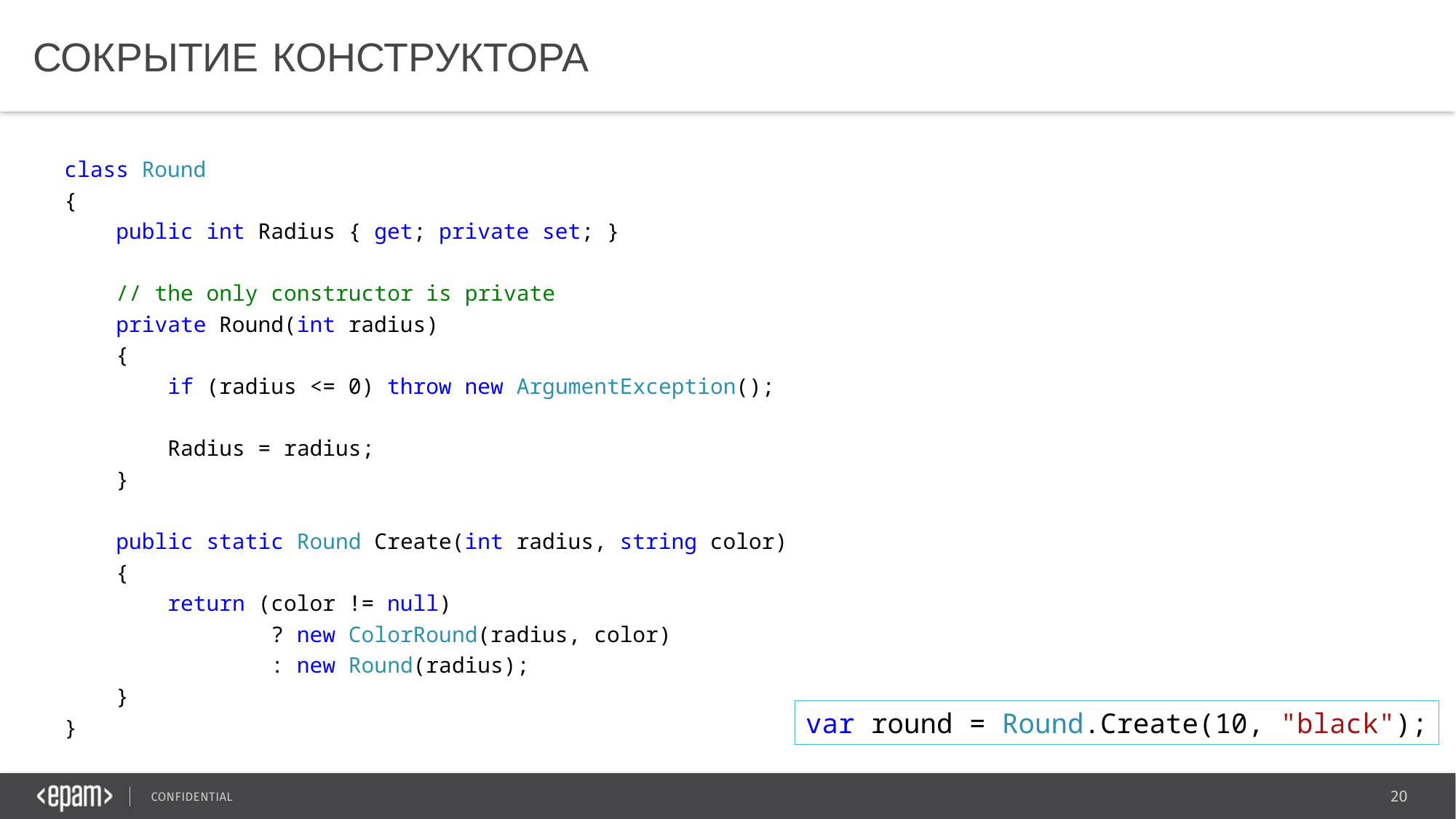

# Сокрытие конструктора
class Round
{
    public int Radius { get; private set; }

    // the only constructor is private
    private Round(int radius)
    {
        if (radius <= 0) throw new ArgumentException();

        Radius = radius;
    }

    public static Round Create(int radius, string color)
    {
        return (color != null)
                ? new ColorRound(radius, color)
                : new Round(radius);
    }
}
var round = Round.Create(10, "black");